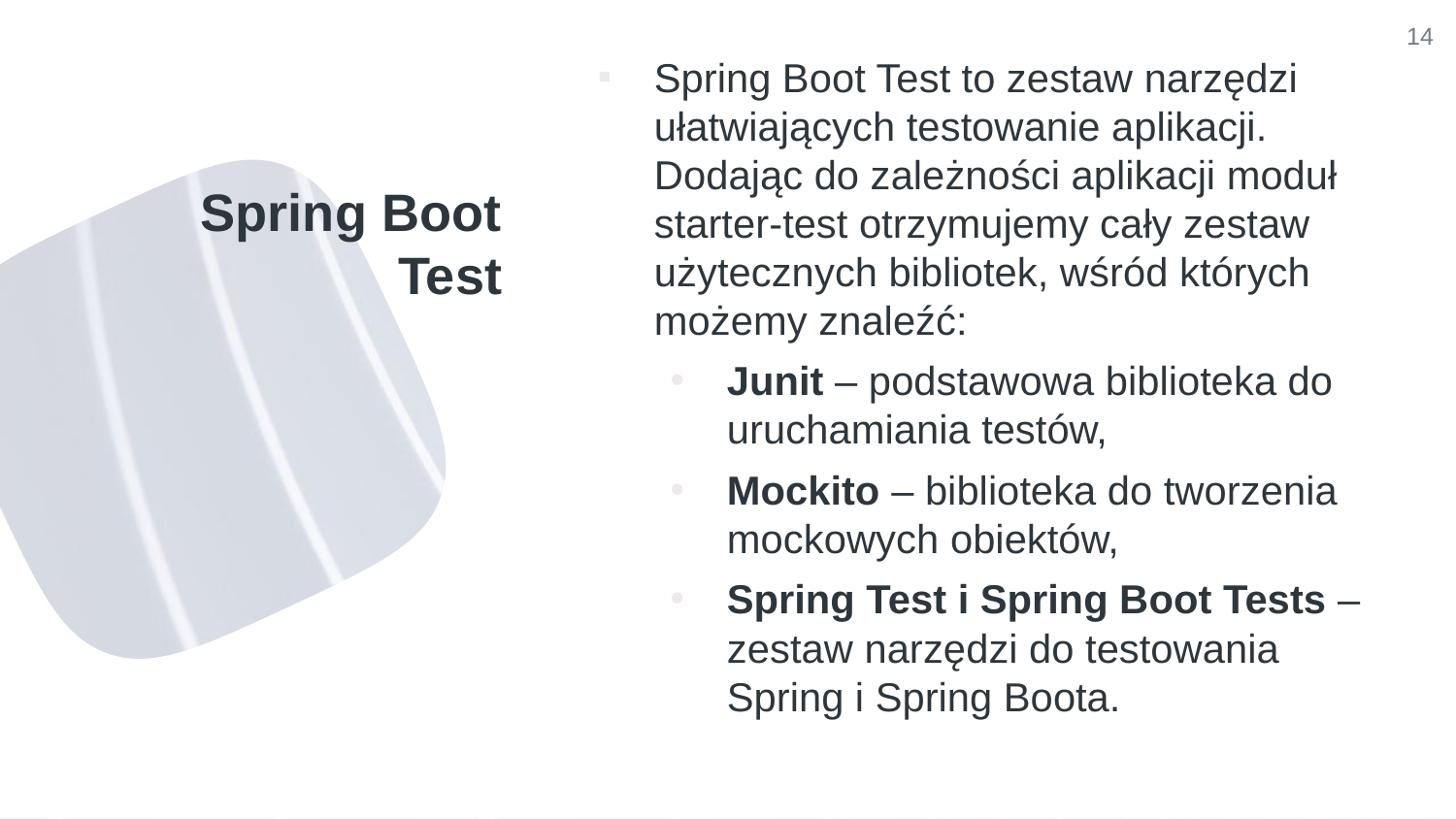

14
Spring Boot Test to zestaw narzędzi ułatwiających testowanie aplikacji. Dodając do zależności aplikacji moduł starter-test otrzymujemy cały zestaw użytecznych bibliotek, wśród których możemy znaleźć:
Junit – podstawowa biblioteka do uruchamiania testów,
Mockito – biblioteka do tworzenia mockowych obiektów,
Spring Test i Spring Boot Tests – zestaw narzędzi do testowania Spring i Spring Boota.
# Spring Boot Test